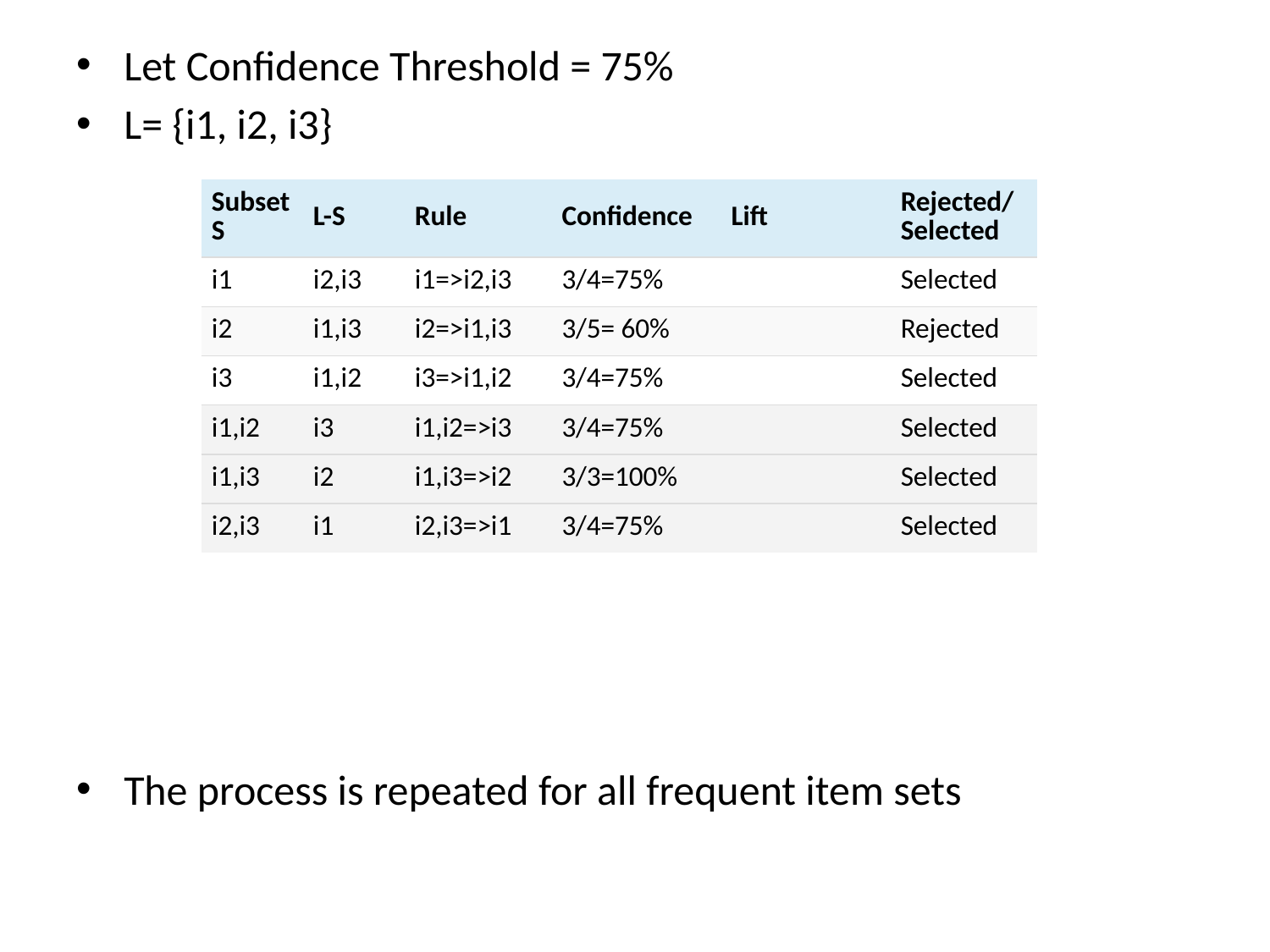

Let Confidence Threshold = 75%
L= {i1, i2, i3}

The process is repeated for all frequent item sets

| Subset S | L-S | Rule | Confidence | Lift | Rejected/Selected |
| --- | --- | --- | --- | --- | --- |
| i1 | i2,i3 | i1=>i2,i3 | 3/4=75% |  | Selected |
| i2 | i1,i3 | i2=>i1,i3 | 3/5= 60% |  | Rejected |
| i3 | i1,i2 | i3=>i1,i2 | 3/4=75% |  | Selected |
| i1,i2 | i3 | i1,i2=>i3 | 3/4=75% |  | Selected |
| i1,i3 | i2 | i1,i3=>i2 | 3/3=100% |  | Selected |
| i2,i3 | i1 | i2,i3=>i1 | 3/4=75% |  | Selected |